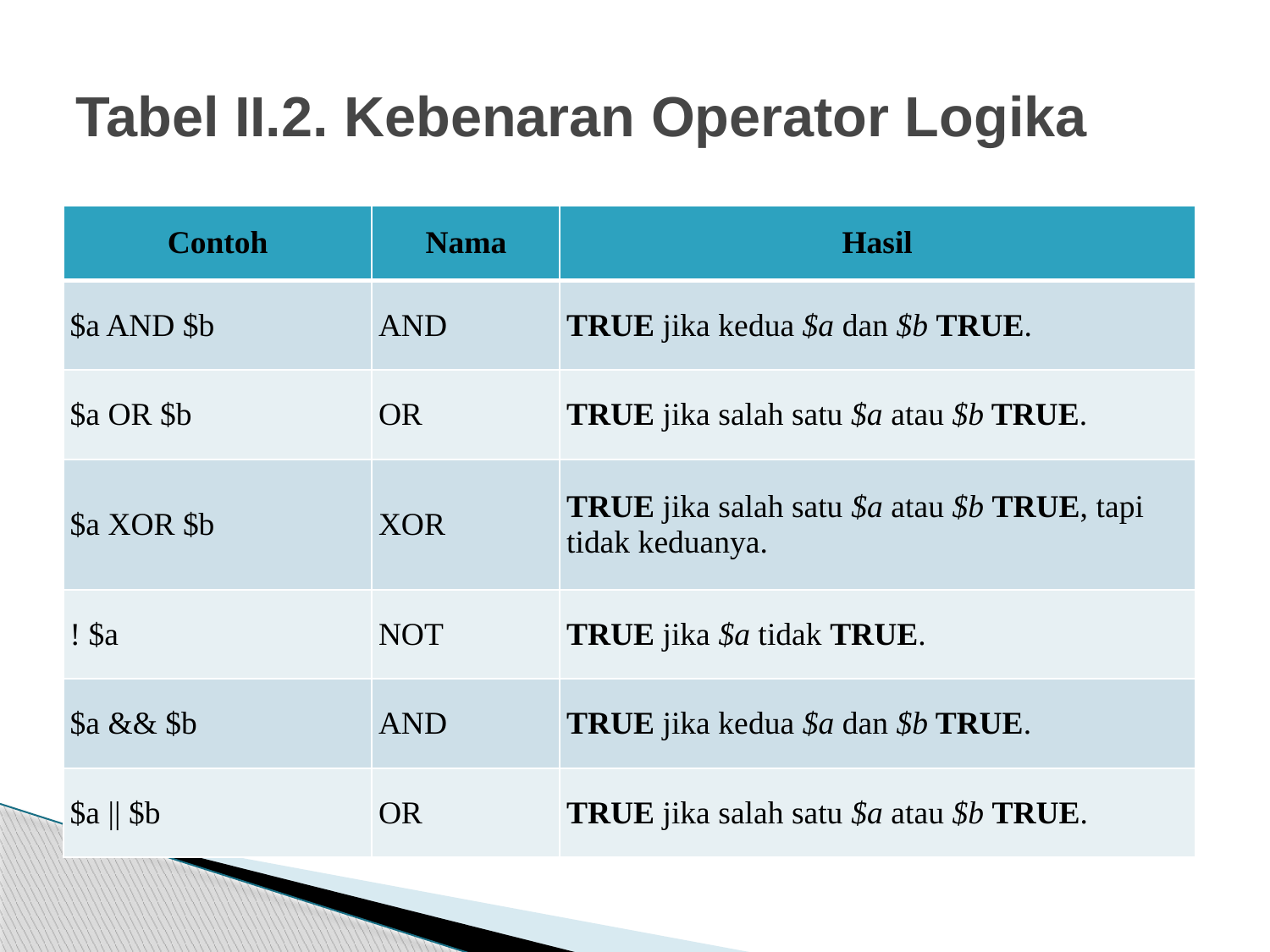

# Tabel II.2. Kebenaran Operator Logika
| Contoh | Nama | Hasil |
| --- | --- | --- |
| $a AND $b | AND | TRUE jika kedua $a dan $b TRUE. |
| $a OR $b | OR | TRUE jika salah satu $a atau $b TRUE. |
| $a XOR $b | XOR | TRUE jika salah satu $a atau $b TRUE, tapi tidak keduanya. |
| ! $a | NOT | TRUE jika $a tidak TRUE. |
| $a && $b | AND | TRUE jika kedua $a dan $b TRUE. |
| $a || $b | OR | TRUE jika salah satu $a atau $b TRUE. |